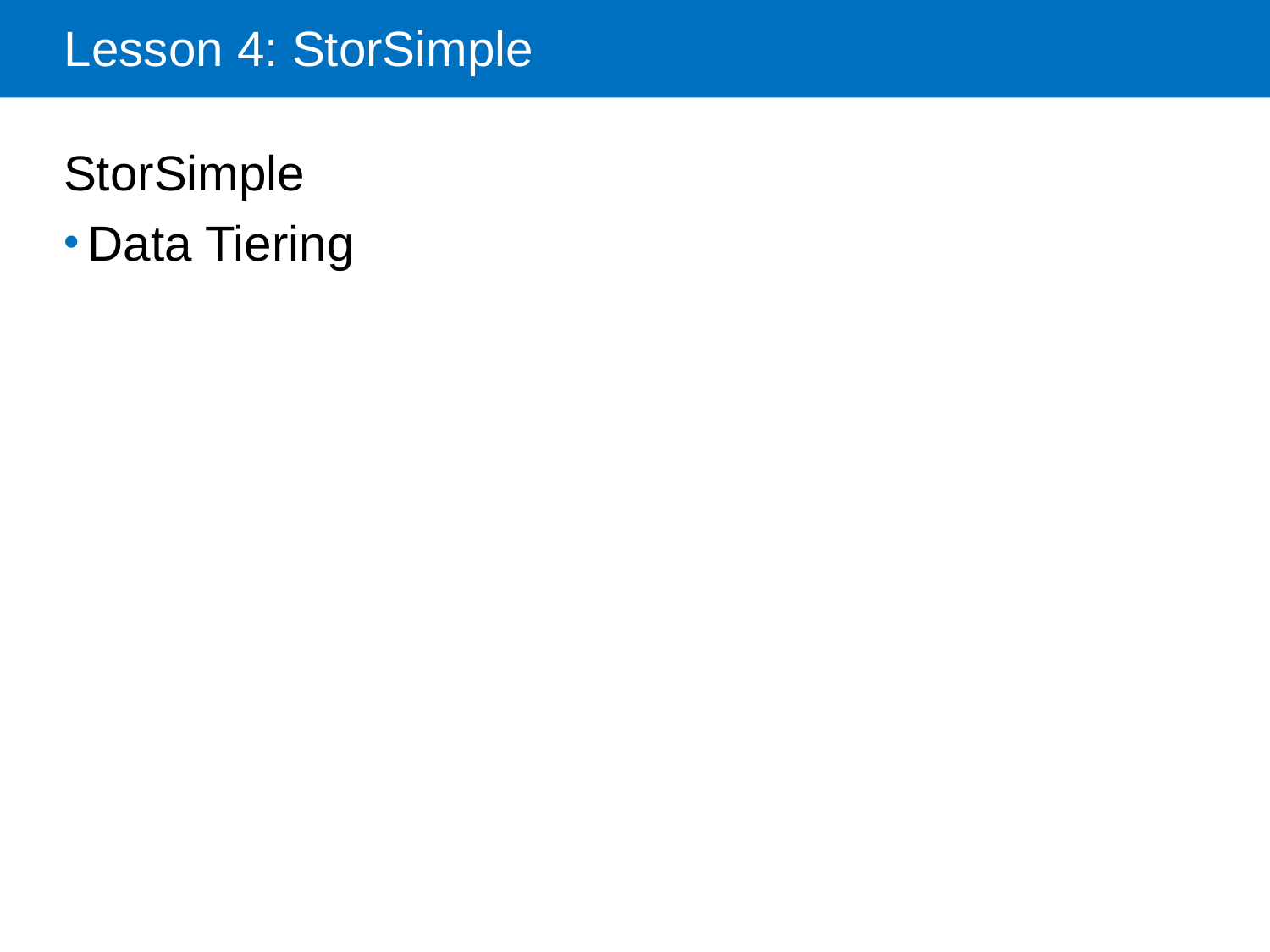

# Lesson 4: StorSimple
StorSimple
Data Tiering